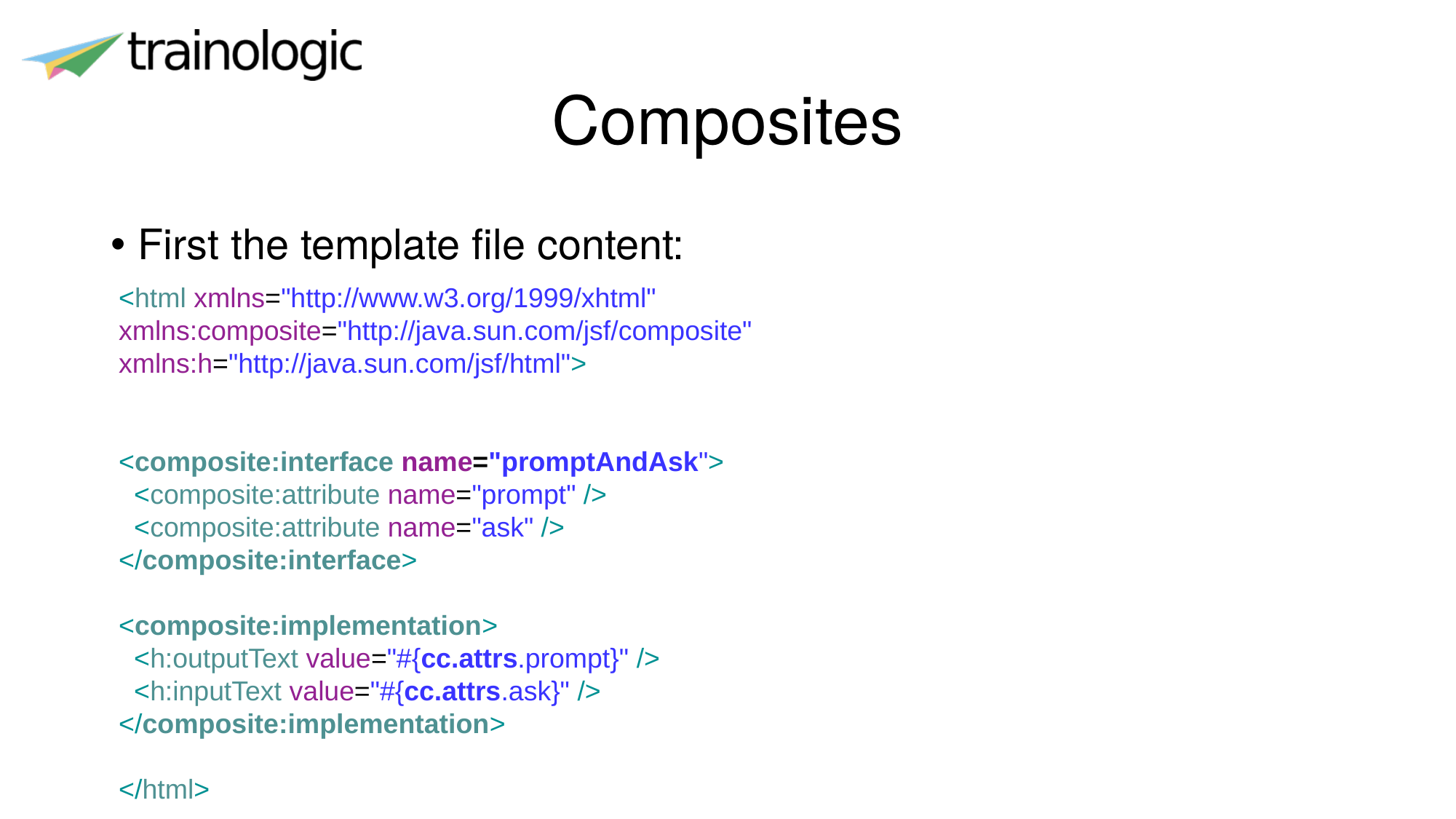

# Composites
First the template file content:
<html xmlns="http://www.w3.org/1999/xhtml"
xmlns:composite="http://java.sun.com/jsf/composite"
xmlns:h="http://java.sun.com/jsf/html">

<composite:interface name="promptAndAsk">
  <composite:attribute name="prompt" />
  <composite:attribute name="ask" />
</composite:interface>

<composite:implementation>
  <h:outputText value="#{cc.attrs.prompt}" />
  <h:inputText value="#{cc.attrs.ask}" />
</composite:implementation>
</html>